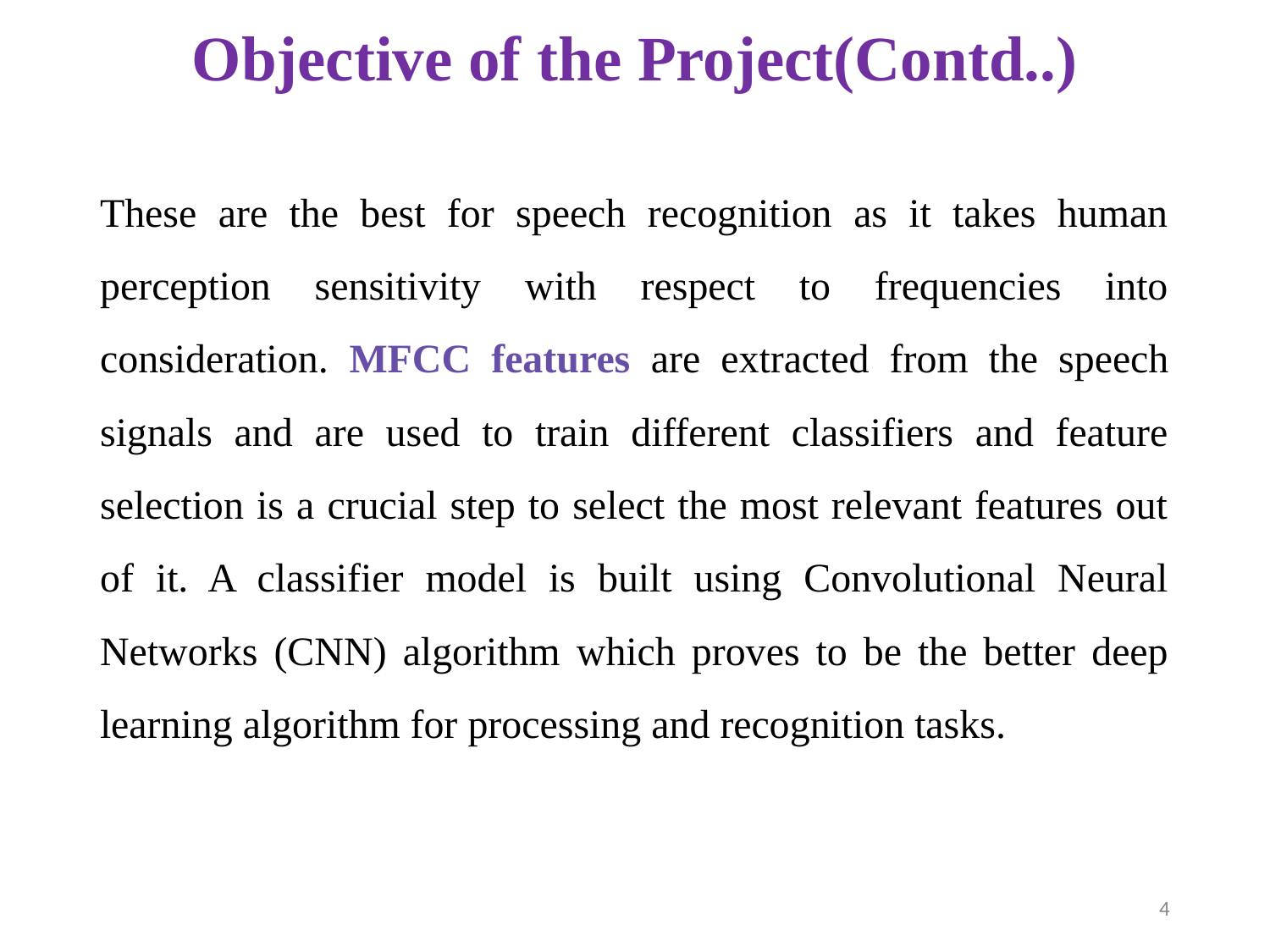

# Objective of the Project(Contd..)
These are the best for speech recognition as it takes human perception sensitivity with respect to frequencies into consideration. MFCC features are extracted from the speech signals and are used to train different classifiers and feature selection is a crucial step to select the most relevant features out of it. A classifier model is built using Convolutional Neural Networks (CNN) algorithm which proves to be the better deep learning algorithm for processing and recognition tasks.

4